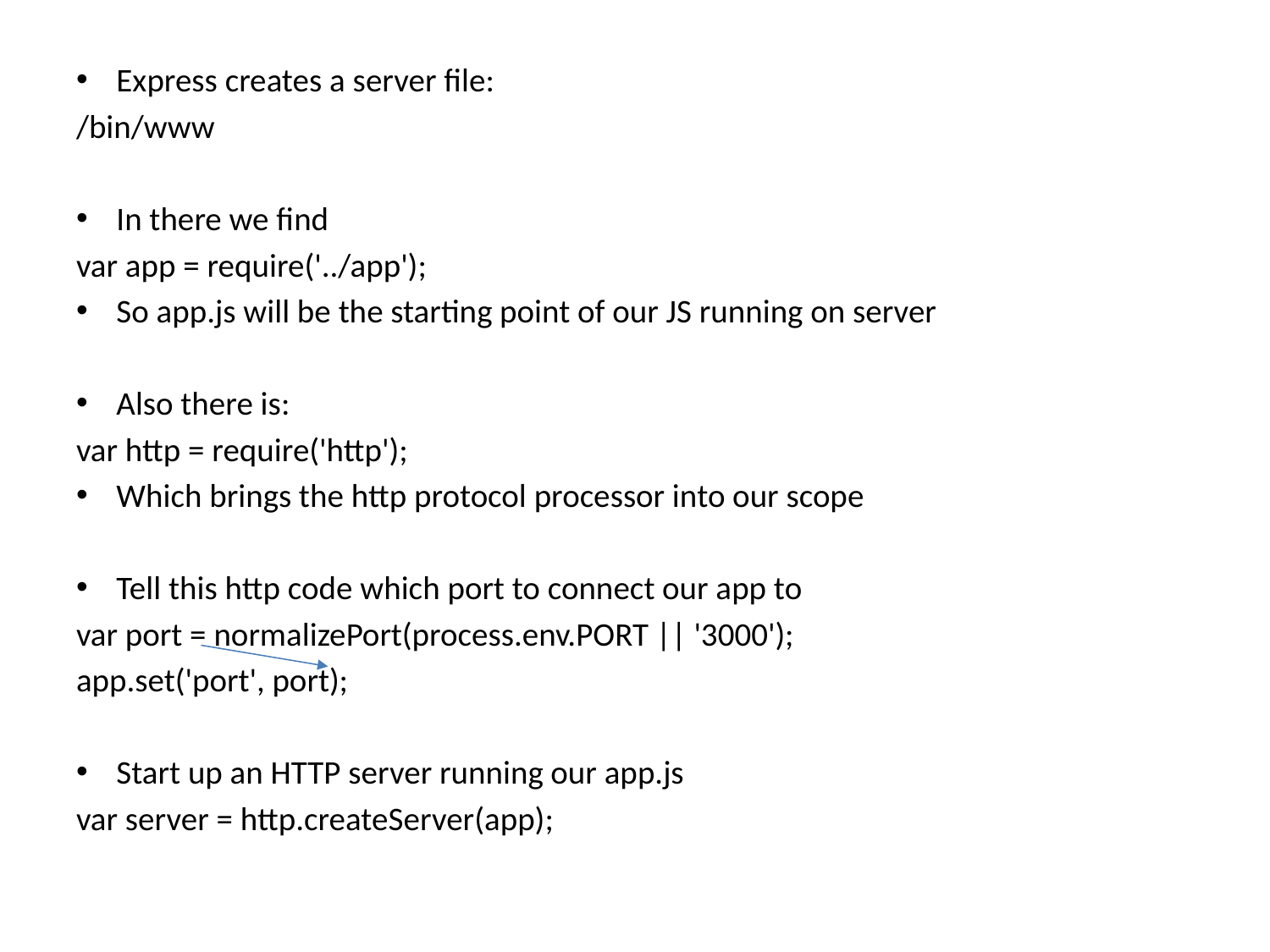

Express creates a server file:
/bin/www

In there we find
var app = require('../app');
So app.js will be the starting point of our JS running on server

Also there is:
var http = require('http');
Which brings the http protocol processor into our scope

Tell this http code which port to connect our app to
var port = normalizePort(process.env.PORT || '3000');
app.set('port', port);

Start up an HTTP server running our app.js
var server = http.createServer(app);